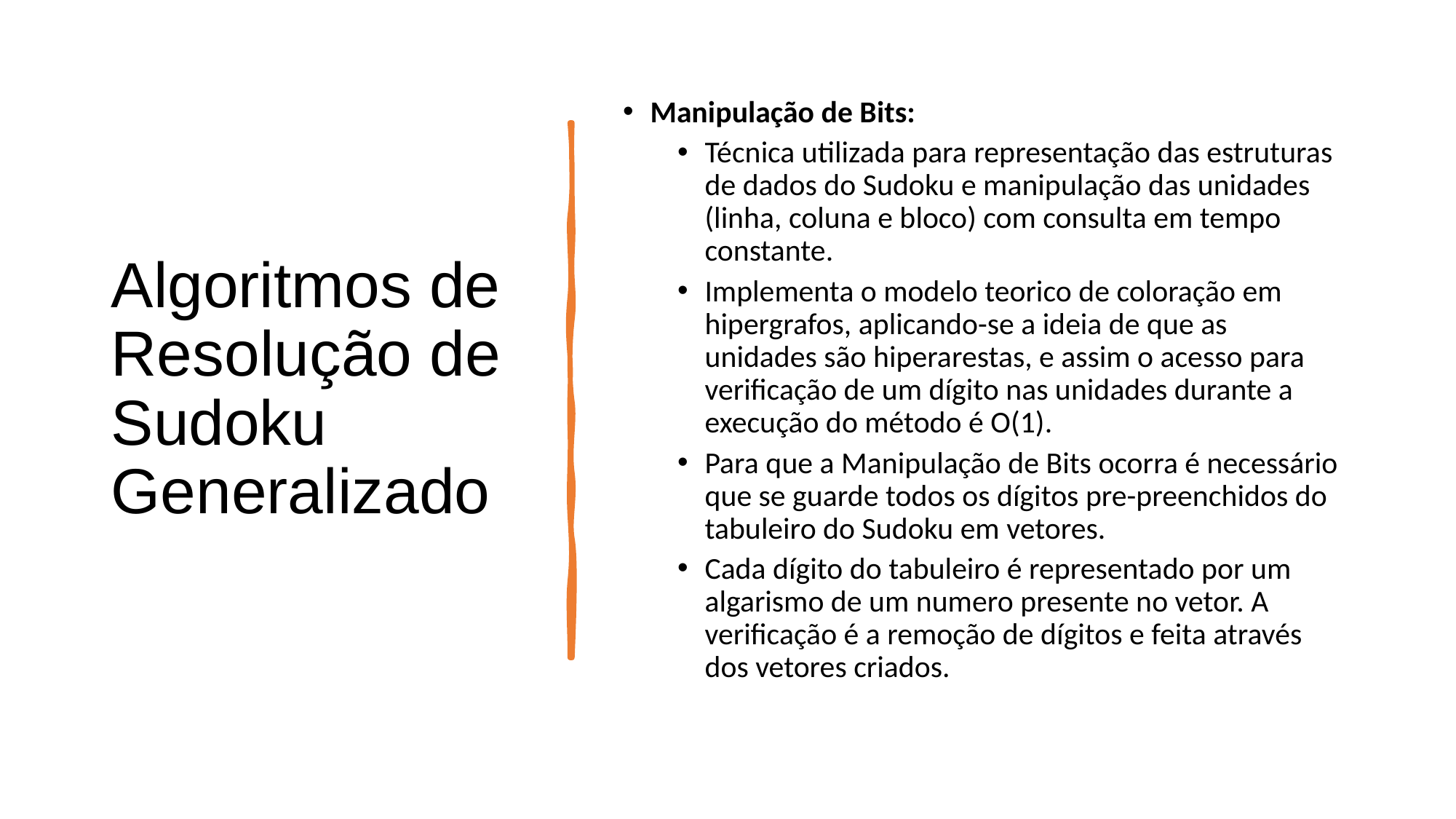

# Algoritmos de Resolução de Sudoku Generalizado
Manipulação de Bits:
Técnica utilizada para representação das estruturas de dados do Sudoku e manipulação das unidades (linha, coluna e bloco) com consulta em tempo constante.
Implementa o modelo teorico de coloração em hipergrafos, aplicando-se a ideia de que as unidades são hiperarestas, e assim o acesso para verificação de um dígito nas unidades durante a execução do método é O(1).
Para que a Manipulação de Bits ocorra é necessário que se guarde todos os dígitos pre-preenchidos do tabuleiro do Sudoku em vetores.
Cada dígito do tabuleiro é representado por um algarismo de um numero presente no vetor. A verificação é a remoção de dígitos e feita através dos vetores criados.